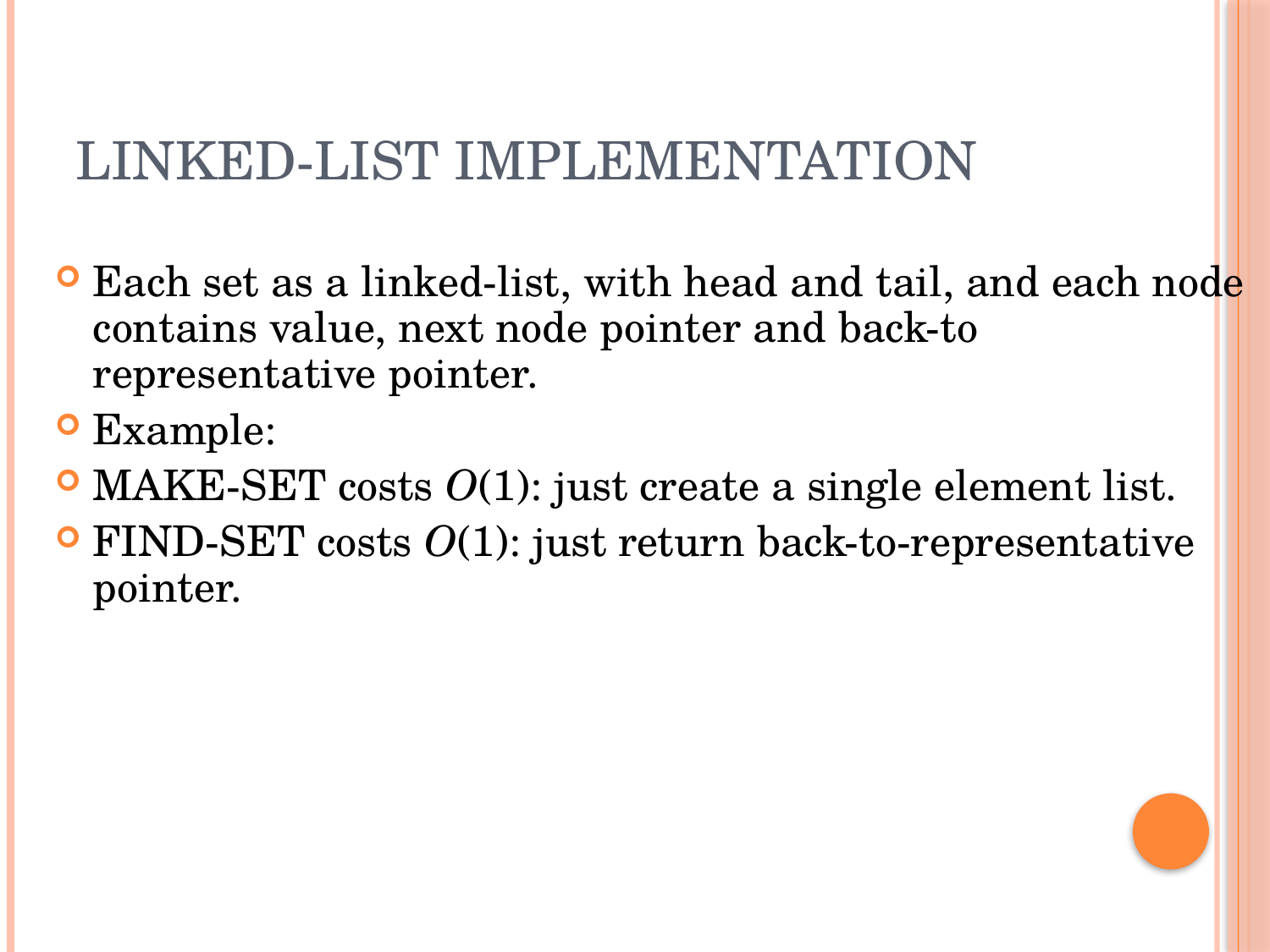

# Linked-List Implementation
Each set as a linked-list, with head and tail, and each node contains value, next node pointer and back-to representative pointer.
Example:
MAKE-SET costs O(1): just create a single element list.
FIND-SET costs O(1): just return back-to-representative pointer.